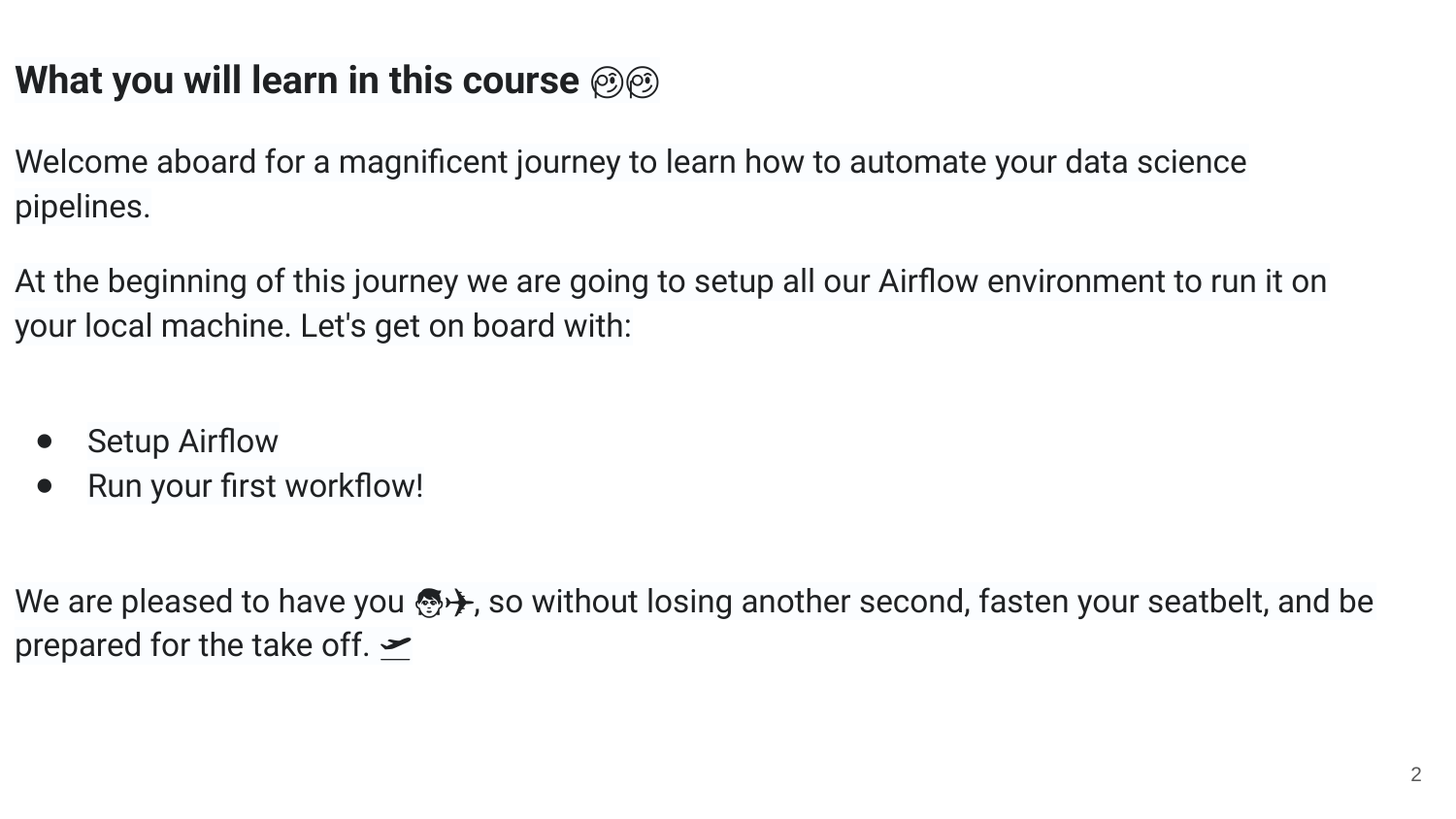

What you will learn in this course 🧐🧐
Welcome aboard for a magnificent journey to learn how to automate your data science pipelines.
At the beginning of this journey we are going to setup all our Airflow environment to run it on your local machine. Let's get on board with:
Setup Airflow
Run your first workflow!
We are pleased to have you 🧑‍✈️, so without losing another second, fasten your seatbelt, and be prepared for the take off. 🛫

2